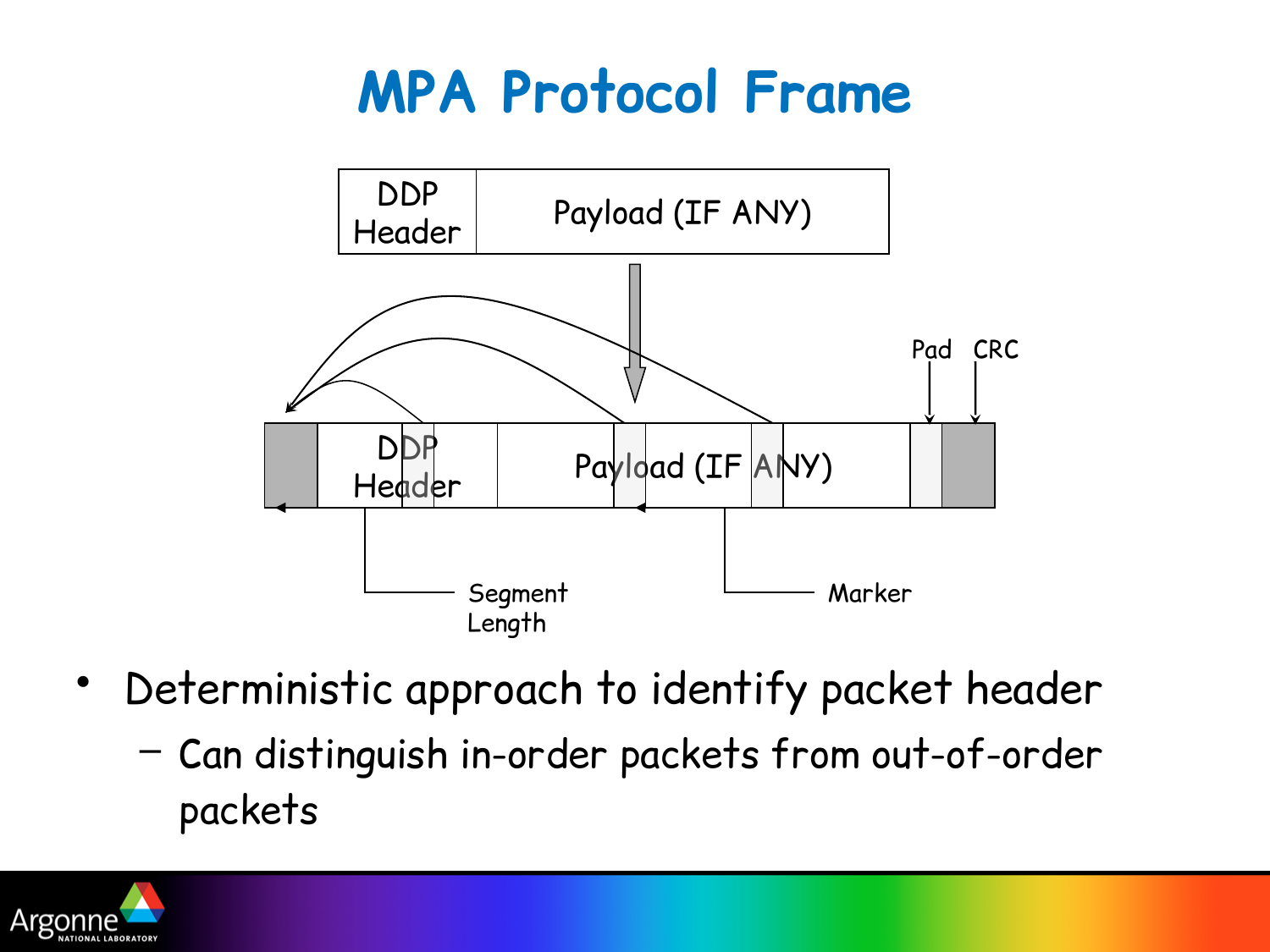

# MPA Protocol Frame
DDP
Header
Payload (IF ANY)

Pad
CRC

DDP
Header

Payload (IF ANY)

Segment
Length
Marker

Deterministic approach to identify packet header
Can distinguish in-order packets from out-of-order packets